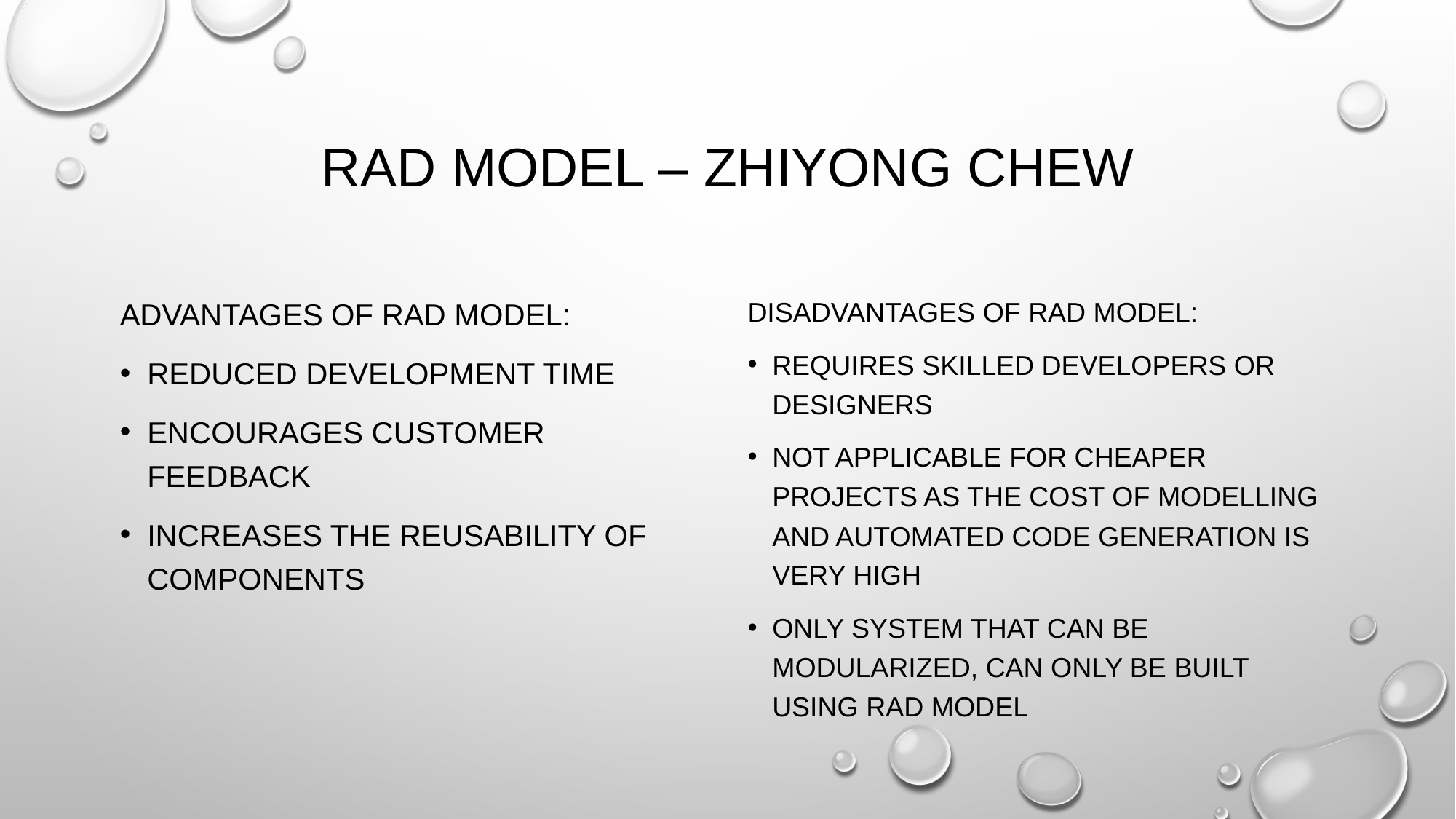

# RAD Model – ZHIYONG CHEW
Advantages of RAD Model:
Reduced development time
Encourages customer feedback
Increases the reusability of components
Disadvantages of RAD Model:
Requires skilled developers or designers
Not applicable for cheaper projects as the cost of modelling and automated code generation is very high
Only system that can be modularized, can only be built using RAD model